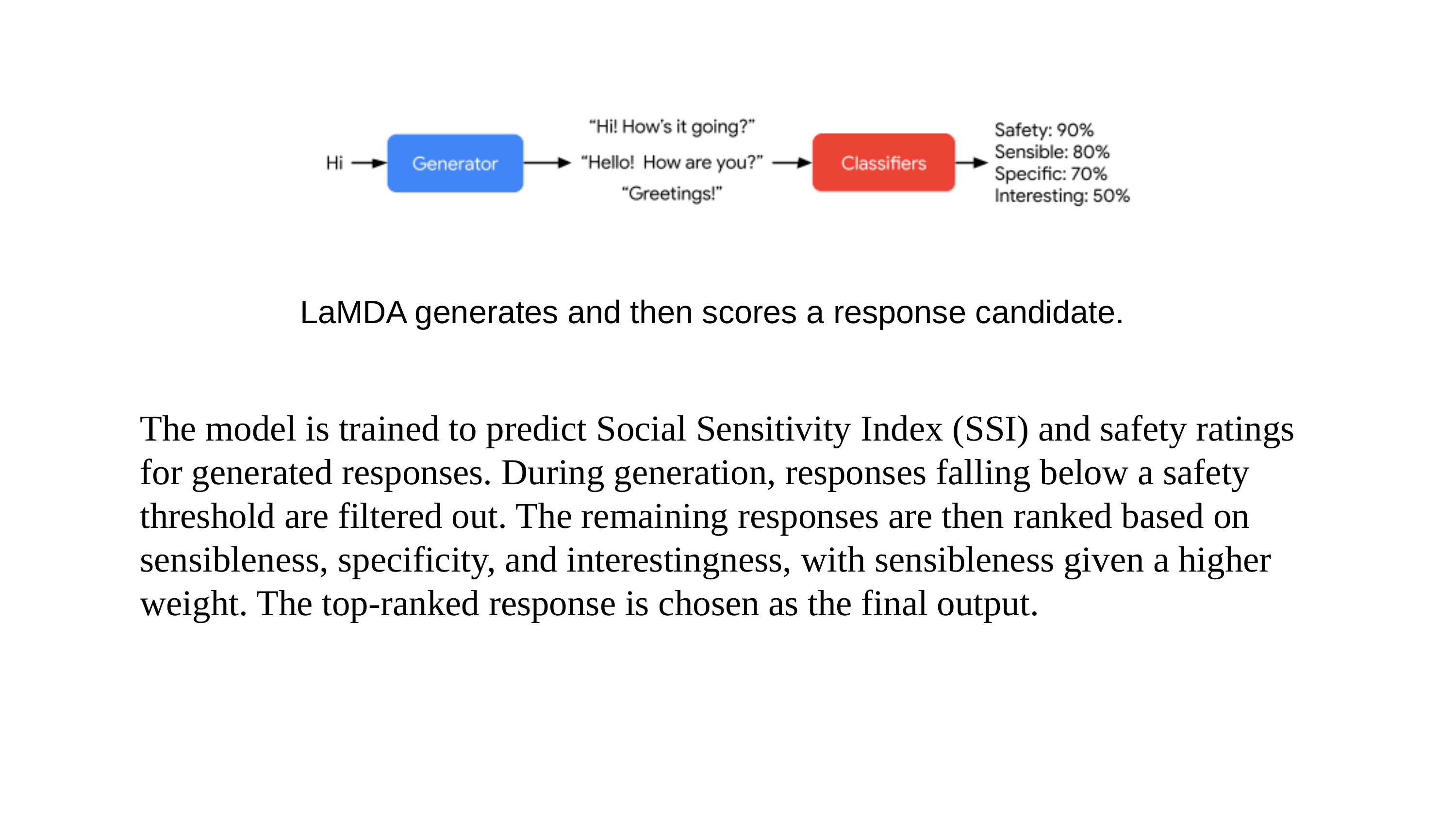

LaMDA generates and then scores a response candidate.
The model is trained to predict Social Sensitivity Index (SSI) and safety ratings for generated responses. During generation, responses falling below a safety threshold are filtered out. The remaining responses are then ranked based on sensibleness, specificity, and interestingness, with sensibleness given a higher weight. The top-ranked response is chosen as the final output.